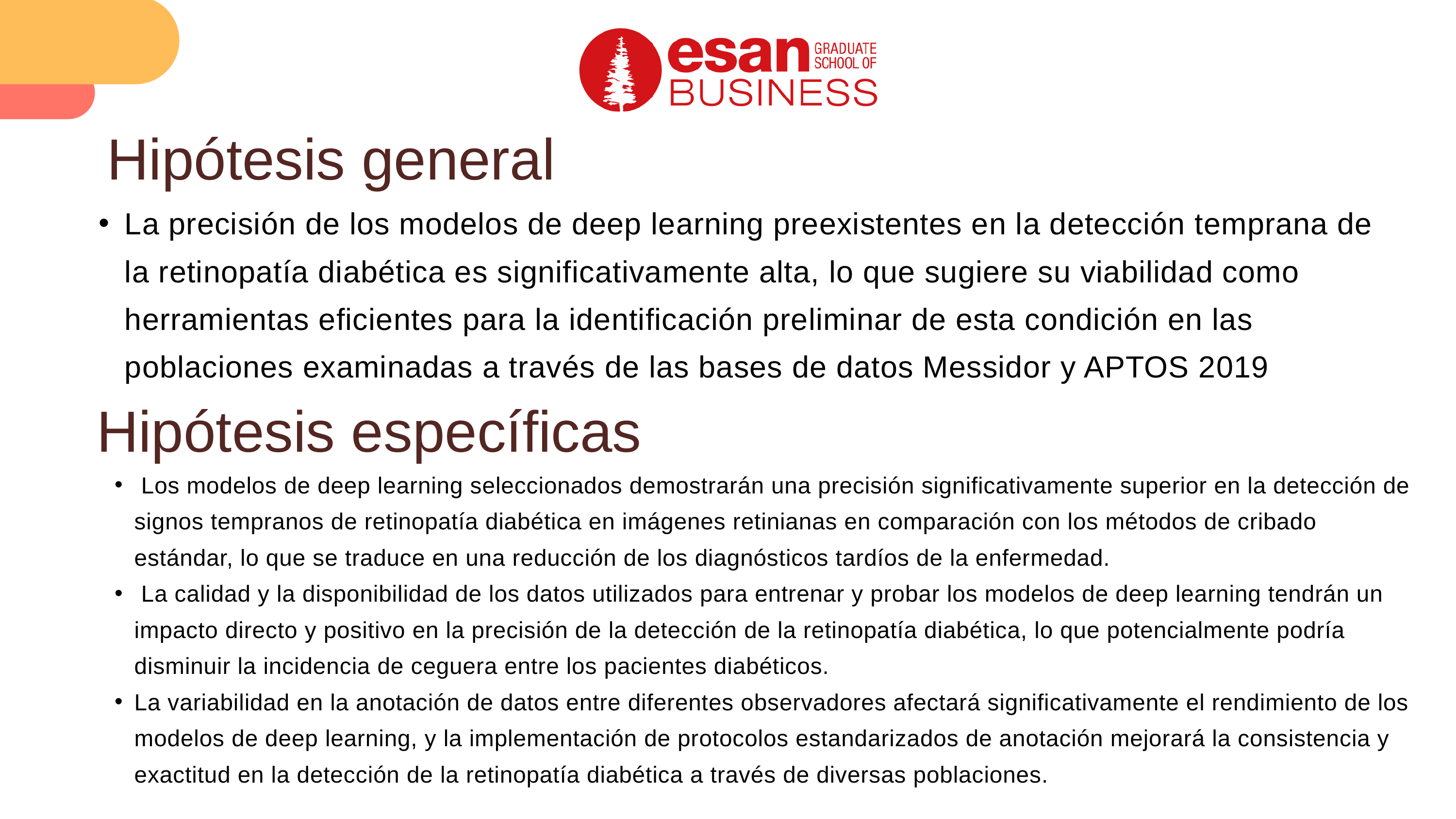

Hipótesis general
La precisión de los modelos de deep learning preexistentes en la detección temprana de la retinopatía diabética es significativamente alta, lo que sugiere su viabilidad como herramientas eficientes para la identificación preliminar de esta condición en las poblaciones examinadas a través de las bases de datos Messidor y APTOS 2019
Hipótesis específicas
 Los modelos de deep learning seleccionados demostrarán una precisión significativamente superior en la detección de signos tempranos de retinopatía diabética en imágenes retinianas en comparación con los métodos de cribado estándar, lo que se traduce en una reducción de los diagnósticos tardíos de la enfermedad.
 La calidad y la disponibilidad de los datos utilizados para entrenar y probar los modelos de deep learning tendrán un impacto directo y positivo en la precisión de la detección de la retinopatía diabética, lo que potencialmente podría disminuir la incidencia de ceguera entre los pacientes diabéticos.
La variabilidad en la anotación de datos entre diferentes observadores afectará significativamente el rendimiento de los modelos de deep learning, y la implementación de protocolos estandarizados de anotación mejorará la consistencia y exactitud en la detección de la retinopatía diabética a través de diversas poblaciones.